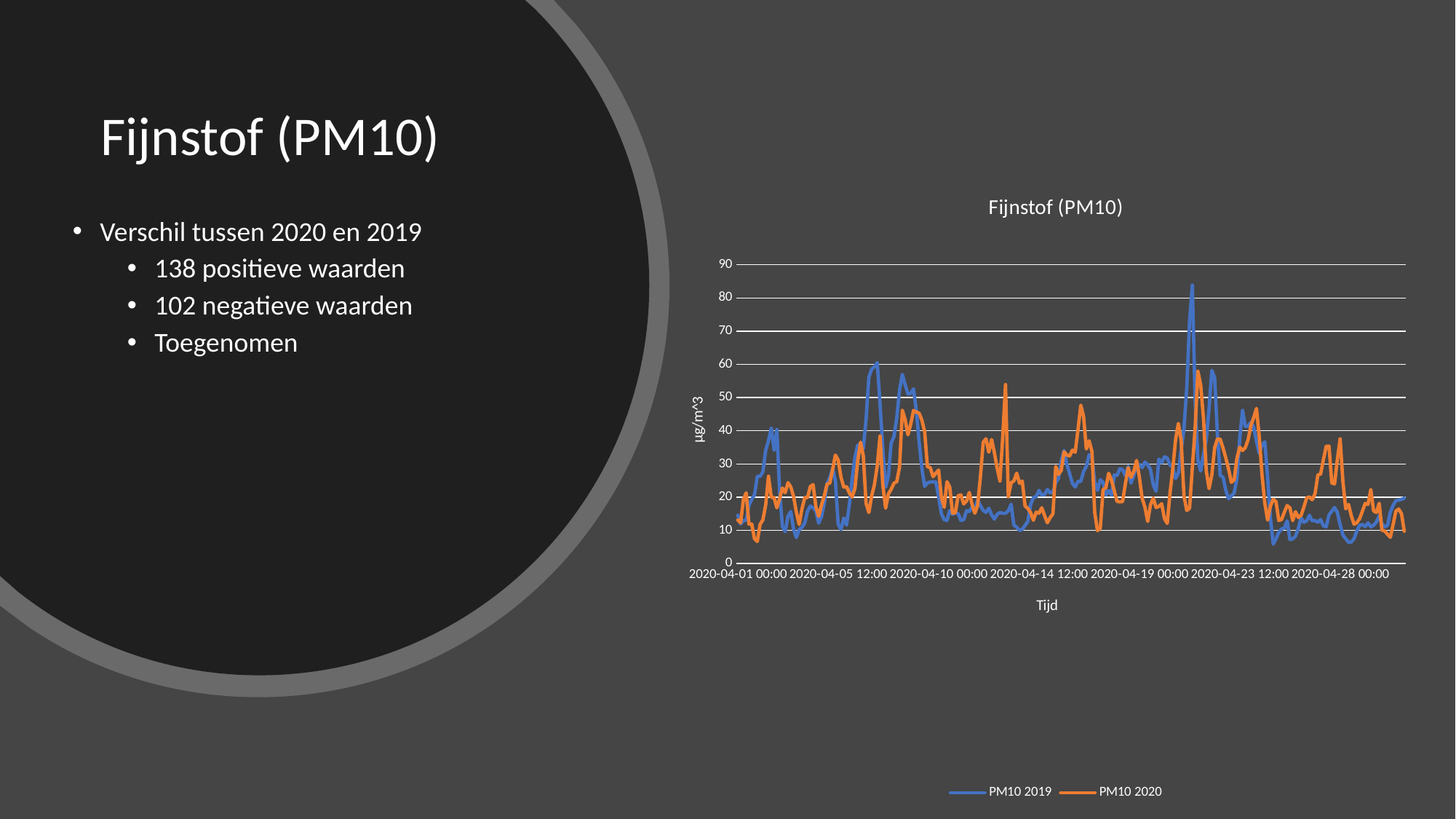

# Fijnstof (PM10)

### Chart: Fijnstof (PM10)

| Category |  |  |
|---|---|---|
| 2020-04-01 00:00 | 14.571 | 13.079 |
| 2020-04-01 03:00 | 11.921 | 12.27 |
| 2020-04-01 06:00 | 12.938 | 19.242 |
| 2020-04-01 09:00 | 13.08 | 21.31 |
| 2020-04-01 12:00 | 17.545 | 11.852 |
| 2020-04-01 15:00 | 19.347 | 11.909 |
| 2020-04-01 18:00 | 20.747 | 7.445 |
| 2020-04-01 21:00 | 26.26 | 6.648 |
| 2020-04-02 00:00 | 26.292 | 11.803 |
| 2020-04-02 03:00 | 27.668 | 13.145 |
| 2020-04-02 06:00 | 34.129 | 17.648 |
| 2020-04-02 09:00 | 36.99 | 26.313 |
| 2020-04-02 12:00 | 40.832 | 19.973 |
| 2020-04-02 15:00 | 34.197 | 19.866 |
| 2020-04-02 18:00 | 40.377 | 16.797 |
| 2020-04-02 21:00 | 21.725 | 19.555 |
| 2020-04-03 00:00 | 11.213 | 22.758 |
| 2020-04-03 03:00 | 9.64 | 21.352 |
| 2020-04-03 06:00 | 14.314 | 24.394 |
| 2020-04-03 09:00 | 15.659 | 23.073 |
| 2020-04-03 12:00 | 10.345 | 20.218 |
| 2020-04-03 15:00 | 7.824 | 15.421 |
| 2020-04-03 18:00 | 10.236 | 11.788 |
| 2020-04-03 21:00 | 10.879 | 16.453 |
| 2020-04-04 00:00 | 12.277 | 19.879 |
| 2020-04-04 03:00 | 15.746 | 19.87 |
| 2020-04-04 06:00 | 17.277 | 23.2 |
| 2020-04-04 09:00 | 16.79 | 23.79 |
| 2020-04-04 12:00 | 15.887 | 17.116 |
| 2020-04-04 15:00 | 12.176 | 14.233 |
| 2020-04-04 18:00 | 14.089 | 17.603 |
| 2020-04-04 21:00 | 18.062 | 20.397 |
| 2020-04-05 00:00 | 24.113 | 23.952 |
| 2020-04-05 03:00 | 25.882 | 24.259 |
| 2020-04-05 06:00 | 28.696 | 28.367 |
| 2020-04-05 09:00 | 24.92 | 32.688 |
| 2020-04-05 12:00 | 11.869 | 31.173 |
| 2020-04-05 15:00 | 10.247 | 25.985 |
| 2020-04-05 18:00 | 13.707 | 23.036 |
| 2020-04-05 21:00 | 11.576 | 23.167 |
| 2020-04-06 00:00 | 17.787 | 21.264 |
| 2020-04-06 03:00 | 25.548 | 20.029 |
| 2020-04-06 06:00 | 31.902 | 22.687 |
| 2020-04-06 09:00 | 35.768 | 30.945 |
| 2020-04-06 12:00 | 34.817 | 36.557 |
| 2020-04-06 15:00 | 34.697 | 32.51 |
| 2020-04-06 18:00 | 43.404 | 18.133 |
| 2020-04-06 21:00 | 56.136 | 15.36 |
| 2020-04-07 00:00 | 58.569 | 20.427 |
| 2020-04-07 03:00 | 59.266 | 23.82 |
| 2020-04-07 06:00 | 60.537 | 29.46 |
| 2020-04-07 09:00 | 48.09 | 38.418 |
| 2020-04-07 12:00 | 34.44 | 23.62 |
| 2020-04-07 15:00 | 23.028 | 16.67 |
| 2020-04-07 18:00 | 26.39 | 20.963 |
| 2020-04-07 21:00 | 36.31 | 22.37 |
| 2020-04-08 00:00 | 38.284 | 24.2 |
| 2020-04-08 03:00 | 43.818 | 24.673 |
| 2020-04-08 06:00 | 52.257 | 29.057 |
| 2020-04-08 09:00 | 56.994 | 46.218 |
| 2020-04-08 12:00 | 53.911 | 43.423 |
| 2020-04-08 15:00 | 51.077 | 38.8 |
| 2020-04-08 18:00 | 51.292 | 41.97 |
| 2020-04-08 21:00 | 52.625 | 46.123 |
| 2020-04-09 00:00 | 46.259 | 45.647 |
| 2020-04-09 03:00 | 36.88 | 45.343 |
| 2020-04-09 06:00 | 28.744 | 43.257 |
| 2020-04-09 09:00 | 23.265 | 39.763 |
| 2020-04-09 12:00 | 24.293 | 29.183 |
| 2020-04-09 15:00 | 24.6 | 28.95 |
| 2020-04-09 18:00 | 24.61 | 26.193 |
| 2020-04-09 21:00 | 24.633 | 27.193 |
| 2020-04-10 00:00 | 20.206 | 28.197 |
| 2020-04-10 03:00 | 15.004 | 19.927 |
| 2020-04-10 06:00 | 13.227 | 16.94 |
| 2020-04-10 09:00 | 12.961 | 24.681 |
| 2020-04-10 12:00 | 15.966 | 23.05 |
| 2020-04-10 15:00 | 14.849 | 15.182 |
| 2020-04-10 18:00 | 15.31 | 15.329 |
| 2020-04-10 21:00 | 15.064 | 20.406 |
| 2020-04-11 00:00 | 12.978 | 20.7 |
| 2020-04-11 03:00 | 13.211 | 17.979 |
| 2020-04-11 06:00 | 15.924 | 18.803 |
| 2020-04-11 09:00 | 15.64 | 21.419 |
| 2020-04-11 12:00 | 17.066 | 17.752 |
| 2020-04-11 15:00 | 16.685 | 15.169 |
| 2020-04-11 18:00 | 19.087 | 17.503 |
| 2020-04-11 21:00 | 17.46 | 26.184 |
| 2020-04-12 00:00 | 15.979 | 36.536 |
| 2020-04-12 03:00 | 15.408 | 37.606 |
| 2020-04-12 06:00 | 16.675 | 33.536 |
| 2020-04-12 09:00 | 14.658 | 37.376 |
| 2020-04-12 12:00 | 13.371 | 33.432 |
| 2020-04-12 15:00 | 14.827 | 28.703 |
| 2020-04-12 18:00 | 15.374 | 24.879 |
| 2020-04-12 21:00 | 15.147 | 38.109 |
| 2020-04-13 00:00 | 15.111 | 53.903 |
| 2020-04-13 03:00 | 15.894 | 20.118 |
| 2020-04-13 06:00 | 17.865 | 24.3 |
| 2020-04-13 09:00 | 11.614 | 24.915 |
| 2020-04-13 12:00 | 10.961 | 27.233 |
| 2020-04-13 15:00 | 9.995 | 24.203 |
| 2020-04-13 18:00 | 10.313 | 24.858 |
| 2020-04-13 21:00 | 11.497 | 17.358 |
| 2020-04-14 00:00 | 12.685 | 16.588 |
| 2020-04-14 03:00 | 17.784 | 15.333 |
| 2020-04-14 06:00 | 19.851 | 13.039 |
| 2020-04-14 09:00 | 20.147 | 15.494 |
| 2020-04-14 12:00 | 22.035 | 15.15 |
| 2020-04-14 15:00 | 20.634 | 16.797 |
| 2020-04-14 18:00 | 20.779 | 14.443 |
| 2020-04-14 21:00 | 22.31 | 12.263 |
| 2020-04-15 00:00 | 21.289 | 13.837 |
| 2020-04-15 03:00 | 21.596 | 14.98 |
| 2020-04-15 06:00 | 24.365 | 29.273 |
| 2020-04-15 09:00 | 25.636 | 26.866 |
| 2020-04-15 12:00 | 30.981 | 28.05 |
| 2020-04-15 15:00 | 34.077 | 33.682 |
| 2020-04-15 18:00 | 29.885 | 32.719 |
| 2020-04-15 21:00 | 27.113 | 32.397 |
| 2020-04-16 00:00 | 24.151 | 34.164 |
| 2020-04-16 03:00 | 23.07 | 33.545 |
| 2020-04-16 06:00 | 24.794 | 40.4 |
| 2020-04-16 09:00 | 24.769 | 47.721 |
| 2020-04-16 12:00 | 27.736 | 44.282 |
| 2020-04-16 15:00 | 29.296 | 34.518 |
| 2020-04-16 18:00 | 32.795 | 36.982 |
| 2020-04-16 21:00 | 32.132 | 33.776 |
| 2020-04-17 00:00 | 24.667 | 15.355 |
| 2020-04-17 03:00 | 22.027 | 9.912 |
| 2020-04-17 06:00 | 25.252 | 10.7 |
| 2020-04-17 09:00 | 24.494 | 22.33 |
| 2020-04-17 12:00 | 20.662 | 22.809 |
| 2020-04-17 15:00 | 21.962 | 27.212 |
| 2020-04-17 18:00 | 20.63 | 25.13 |
| 2020-04-17 21:00 | 26.705 | 22.006 |
| 2020-04-18 00:00 | 26.513 | 18.718 |
| 2020-04-18 03:00 | 28.546 | 18.6 |
| 2020-04-18 06:00 | 28.236 | 18.658 |
| 2020-04-18 09:00 | 26.52 | 24.079 |
| 2020-04-18 12:00 | 29.264 | 28.852 |
| 2020-04-18 15:00 | 24.263 | 25.991 |
| 2020-04-18 18:00 | 26.49 | 27.715 |
| 2020-04-18 21:00 | 30.028 | 31.073 |
| 2020-04-19 00:00 | 29.79 | 26.064 |
| 2020-04-19 03:00 | 28.917 | 19.685 |
| 2020-04-19 06:00 | 30.594 | 17.03 |
| 2020-04-19 09:00 | 29.794 | 12.679 |
| 2020-04-19 12:00 | 28.321 | 17.694 |
| 2020-04-19 15:00 | 23.643 | 19.73 |
| 2020-04-19 18:00 | 21.789 | 16.864 |
| 2020-04-19 21:00 | 31.472 | 17.2 |
| 2020-04-20 00:00 | 30.377 | 18.018 |
| 2020-04-20 03:00 | 32.163 | 13.521 |
| 2020-04-20 06:00 | 31.783 | 12.103 |
| 2020-04-20 09:00 | 29.734 | 21.209 |
| 2020-04-20 12:00 | 28.961 | 28.538 |
| 2020-04-20 15:00 | 25.634 | 37.364 |
| 2020-04-20 18:00 | 27.273 | 42.209 |
| 2020-04-20 21:00 | 34.215 | 37.076 |
| 2020-04-21 00:00 | 40.67 | 20.397 |
| 2020-04-21 03:00 | 52.952 | 15.973 |
| 2020-04-21 06:00 | 72.994 | 16.676 |
| 2020-04-21 09:00 | 83.881 | 28.947 |
| 2020-04-21 12:00 | 49.059 | 40.893 |
| 2020-04-21 15:00 | 31.148 | 57.953 |
| 2020-04-21 18:00 | 27.888 | 53.82 |
| 2020-04-21 21:00 | 32.951 | 43.76 |
| 2020-04-22 00:00 | 37.176 | 27.933 |
| 2020-04-22 03:00 | 46.758 | 22.59 |
| 2020-04-22 06:00 | 58.188 | 26.753 |
| 2020-04-22 09:00 | 55.968 | 34.92 |
| 2020-04-22 12:00 | 38.81 | 37.56 |
| 2020-04-22 15:00 | 26.519 | 37.437 |
| 2020-04-22 18:00 | 26.065 | 34.812 |
| 2020-04-22 21:00 | 22.098 | 31.858 |
| 2020-04-23 00:00 | 19.528 | 28.503 |
| 2020-04-23 03:00 | 20.355 | 24.473 |
| 2020-04-23 06:00 | 21.235 | 25.252 |
| 2020-04-23 09:00 | 25.71 | 31.755 |
| 2020-04-23 12:00 | 37.742 | 35.079 |
| 2020-04-23 15:00 | 46.167 | 34.055 |
| 2020-04-23 18:00 | 41.349 | 34.955 |
| 2020-04-23 21:00 | 41.408 | 37.352 |
| 2020-04-24 00:00 | 42.572 | 41.578 |
| 2020-04-24 03:00 | 41.17 | 43.921 |
| 2020-04-24 06:00 | 36.883 | 46.73 |
| 2020-04-24 09:00 | 33.164 | 38.261 |
| 2020-04-24 12:00 | 35.743 | 26.597 |
| 2020-04-24 15:00 | 36.664 | 18.145 |
| 2020-04-24 18:00 | 25.861 | 13.088 |
| 2020-04-24 21:00 | 13.732 | 17.315 |
| 2020-04-25 00:00 | 5.864 | 19.348 |
| 2020-04-25 03:00 | 7.461 | 18.633 |
| 2020-04-25 06:00 | 9.412 | 12.958 |
| 2020-04-25 09:00 | 10.434 | 13.261 |
| 2020-04-25 12:00 | 10.676 | 15.458 |
| 2020-04-25 15:00 | 12.892 | 17.476 |
| 2020-04-25 18:00 | 7.19 | 16.77 |
| 2020-04-25 21:00 | 7.449 | 12.915 |
| 2020-04-26 00:00 | 8.273 | 15.622 |
| 2020-04-26 03:00 | 10.562 | 13.842 |
| 2020-04-26 06:00 | 13.749 | 14.531 |
| 2020-04-26 09:00 | 12.439 | 17.045 |
| 2020-04-26 12:00 | 12.875 | 19.791 |
| 2020-04-26 15:00 | 14.562 | 20.058 |
| 2020-04-26 18:00 | 12.877 | 19.233 |
| 2020-04-26 21:00 | 12.95 | 21.021 |
| 2020-04-27 00:00 | 12.406 | 26.684 |
| 2020-04-27 03:00 | 13.242 | 26.973 |
| 2020-04-27 06:00 | 11.348 | 31.306 |
| 2020-04-27 09:00 | 11.072 | 35.37 |
| 2020-04-27 12:00 | 14.645 | 35.385 |
| 2020-04-27 15:00 | 15.745 | 24.265 |
| 2020-04-27 18:00 | 16.895 | 24.015 |
| 2020-04-27 21:00 | 15.398 | 31.284 |
| 2020-04-28 00:00 | 11.76 | 37.568 |
| 2020-04-28 03:00 | 8.559 | 24.719 |
| 2020-04-28 06:00 | 7.508 | 16.485 |
| 2020-04-28 09:00 | 6.374 | 17.825 |
| 2020-04-28 12:00 | 6.491 | 14.379 |
| 2020-04-28 15:00 | 7.498 | 11.842 |
| 2020-04-28 18:00 | 9.842 | 12.321 |
| 2020-04-28 21:00 | 11.502 | 13.561 |
| 2020-04-29 00:00 | 11.744 | 15.833 |
| 2020-04-29 03:00 | 11.114 | 18.125 |
| 2020-04-29 06:00 | 12.268 | 17.821 |
| 2020-04-29 09:00 | 11.046 | 22.285 |
| 2020-04-29 12:00 | 11.53 | 15.853 |
| 2020-04-29 15:00 | 12.502 | 15.388 |
| 2020-04-29 18:00 | 14.4 | 18.121 |
| 2020-04-29 21:00 | 12.01 | 10.009 |
| 2020-04-30 00:00 | 11.024 | 9.824 |
| 2020-04-30 03:00 | 11.504 | 8.803 |
| 2020-04-30 06:00 | 15.496 | 7.903 |
| 2020-04-30 09:00 | 17.537 | 11.761 |
| 2020-04-30 12:00 | 18.93 | 15.819 |
| 2020-04-30 15:00 | 19.123 | 16.415 |
| 2020-04-30 18:00 | 19.346 | 15.027 |
| 2020-04-30 21:00 | 19.69 | 9.739 |
Verschil tussen 2020 en 2019
138 positieve waarden
102 negatieve waarden
Toegenomen